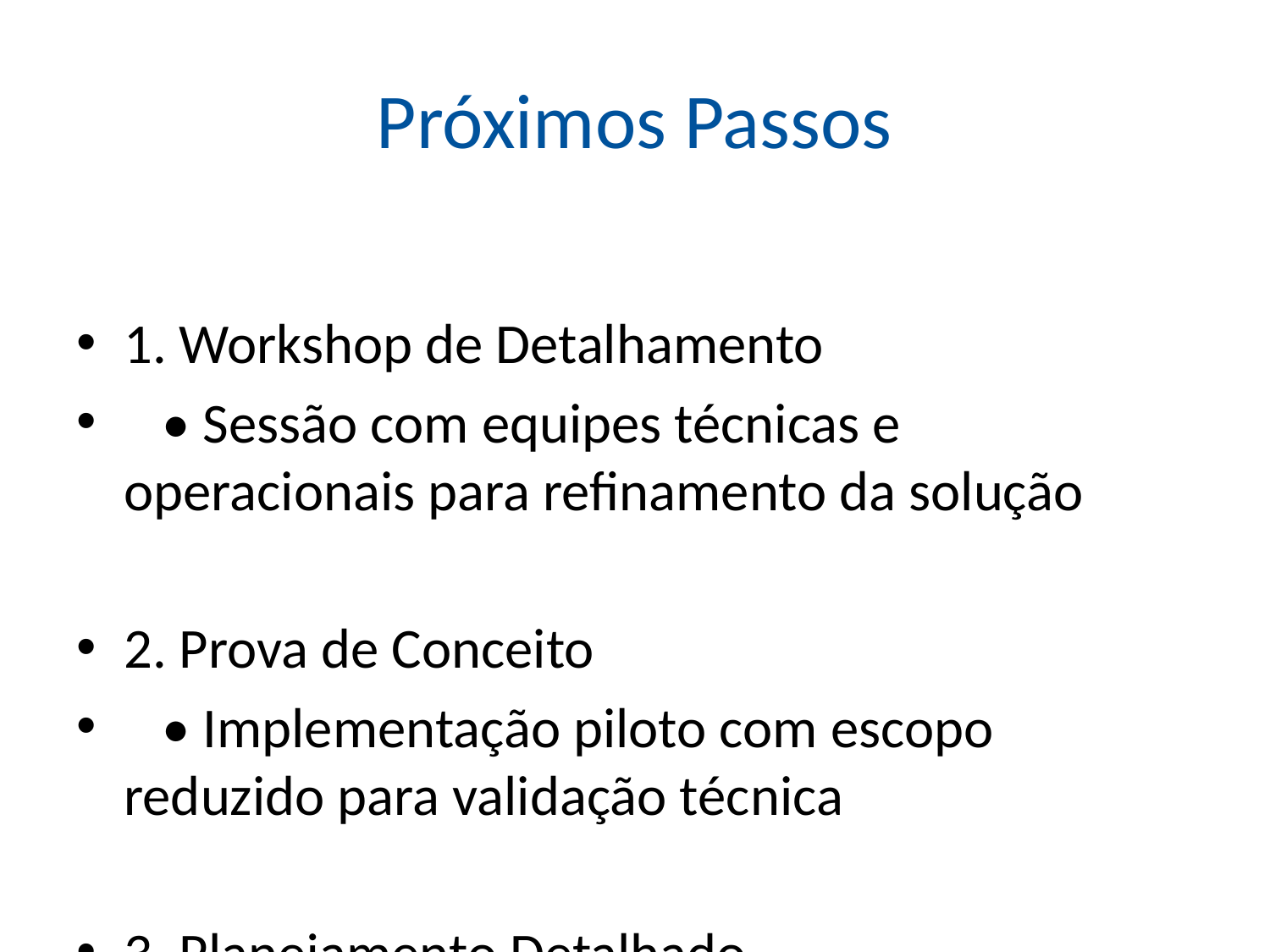

# Próximos Passos

1. Workshop de Detalhamento
   • Sessão com equipes técnicas e operacionais para refinamento da solução

2. Prova de Conceito
   • Implementação piloto com escopo reduzido para validação técnica

3. Planejamento Detalhado
   • Cronograma, recursos e marcos para implementação completa

4. Início do Projeto
   • Mobilização da equipe e início das atividades